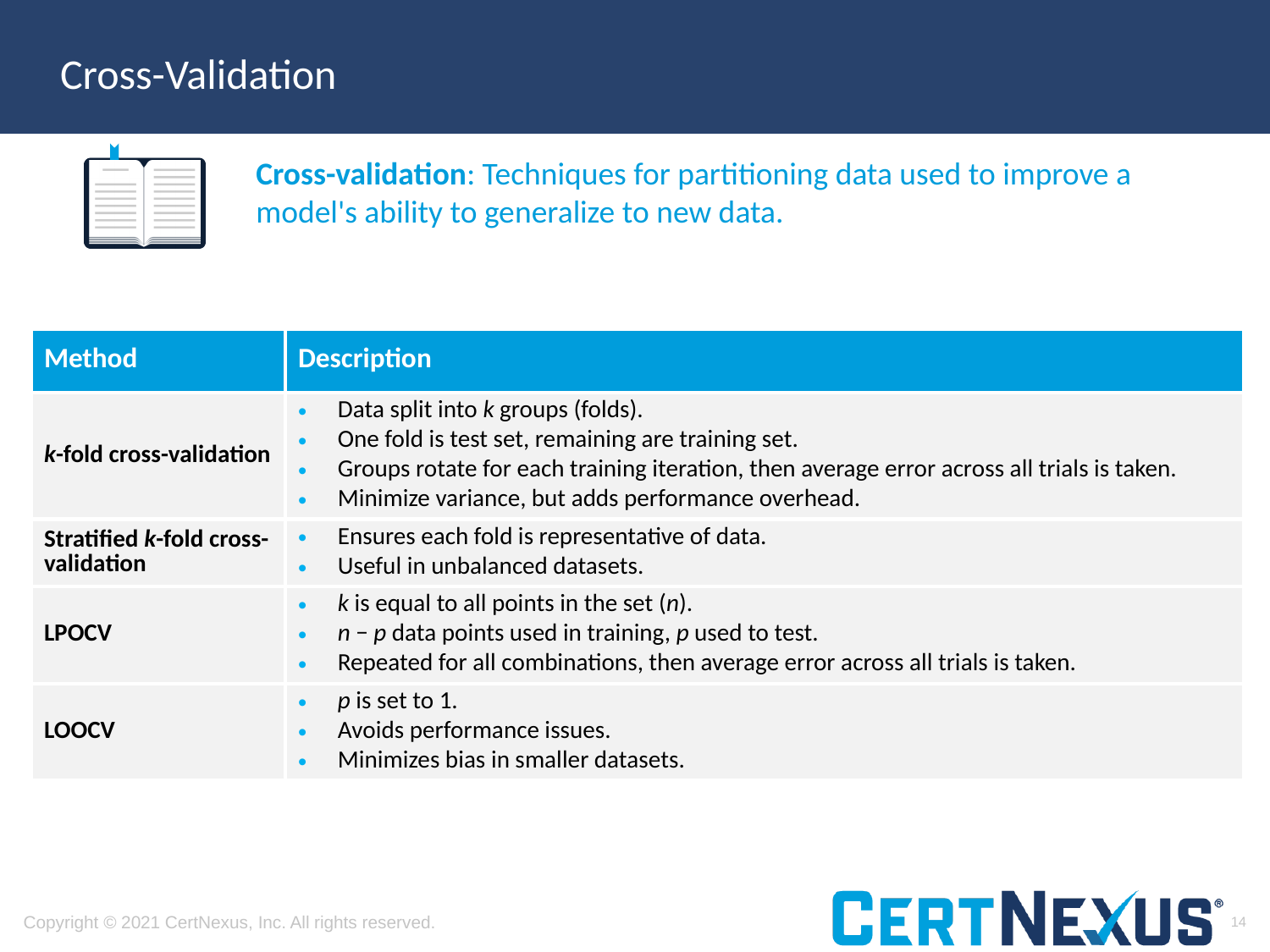

# Cross-Validation
Cross-validation: Techniques for partitioning data used to improve a model's ability to generalize to new data.
| Method | Description |
| --- | --- |
| k-fold cross-validation | Data split into k groups (folds). One fold is test set, remaining are training set. Groups rotate for each training iteration, then average error across all trials is taken. Minimize variance, but adds performance overhead. |
| Stratified k-fold cross-validation | Ensures each fold is representative of data. Useful in unbalanced datasets. |
| LPOCV | k is equal to all points in the set (n). n − p data points used in training, p used to test. Repeated for all combinations, then average error across all trials is taken. |
| LOOCV | p is set to 1. Avoids performance issues. Minimizes bias in smaller datasets. |
14